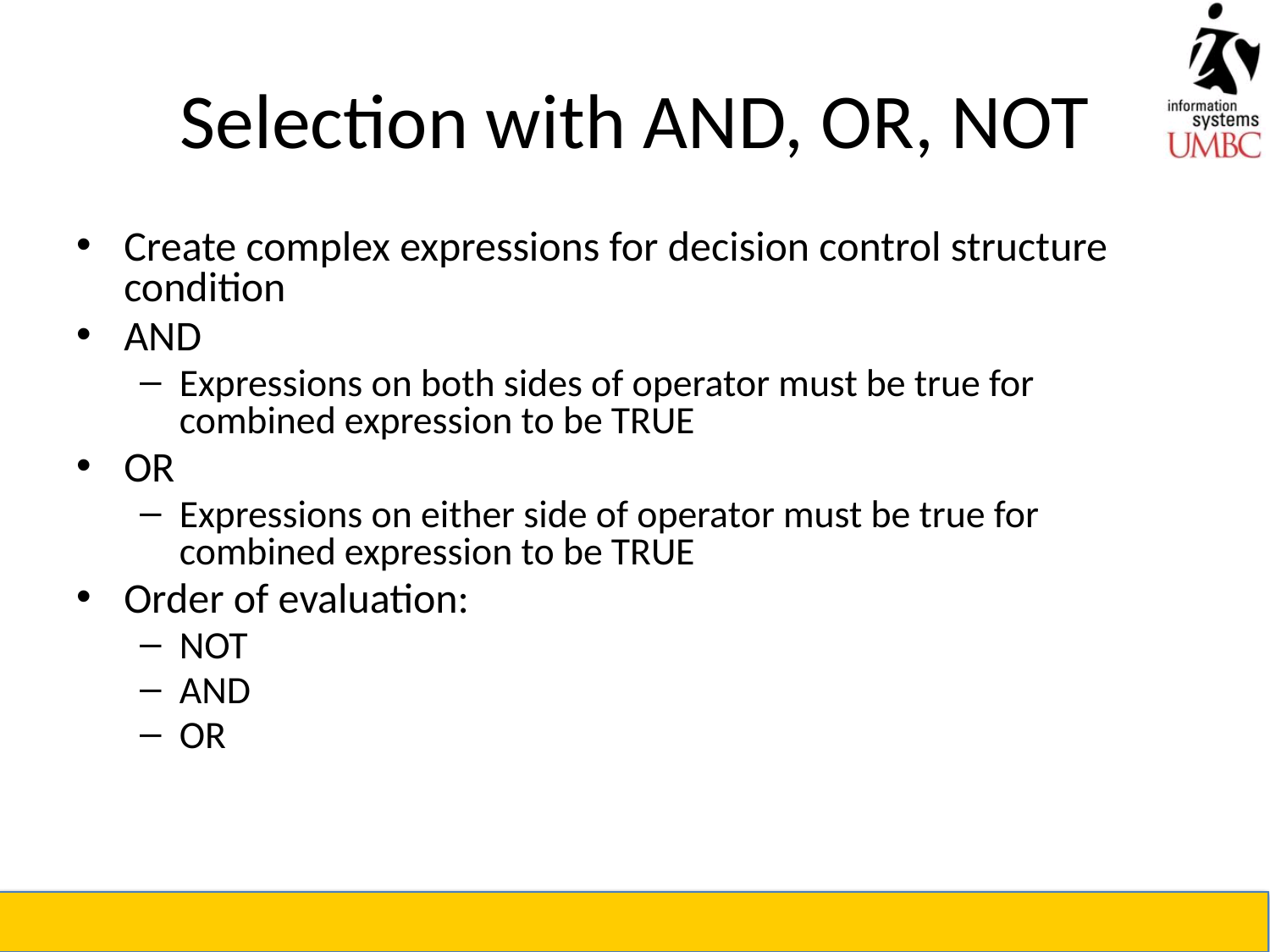

# Selection with AND, OR, NOT
Create complex expressions for decision control structure condition
AND
Expressions on both sides of operator must be true for combined expression to be TRUE
OR
Expressions on either side of operator must be true for combined expression to be TRUE
Order of evaluation:
NOT
AND
OR

56